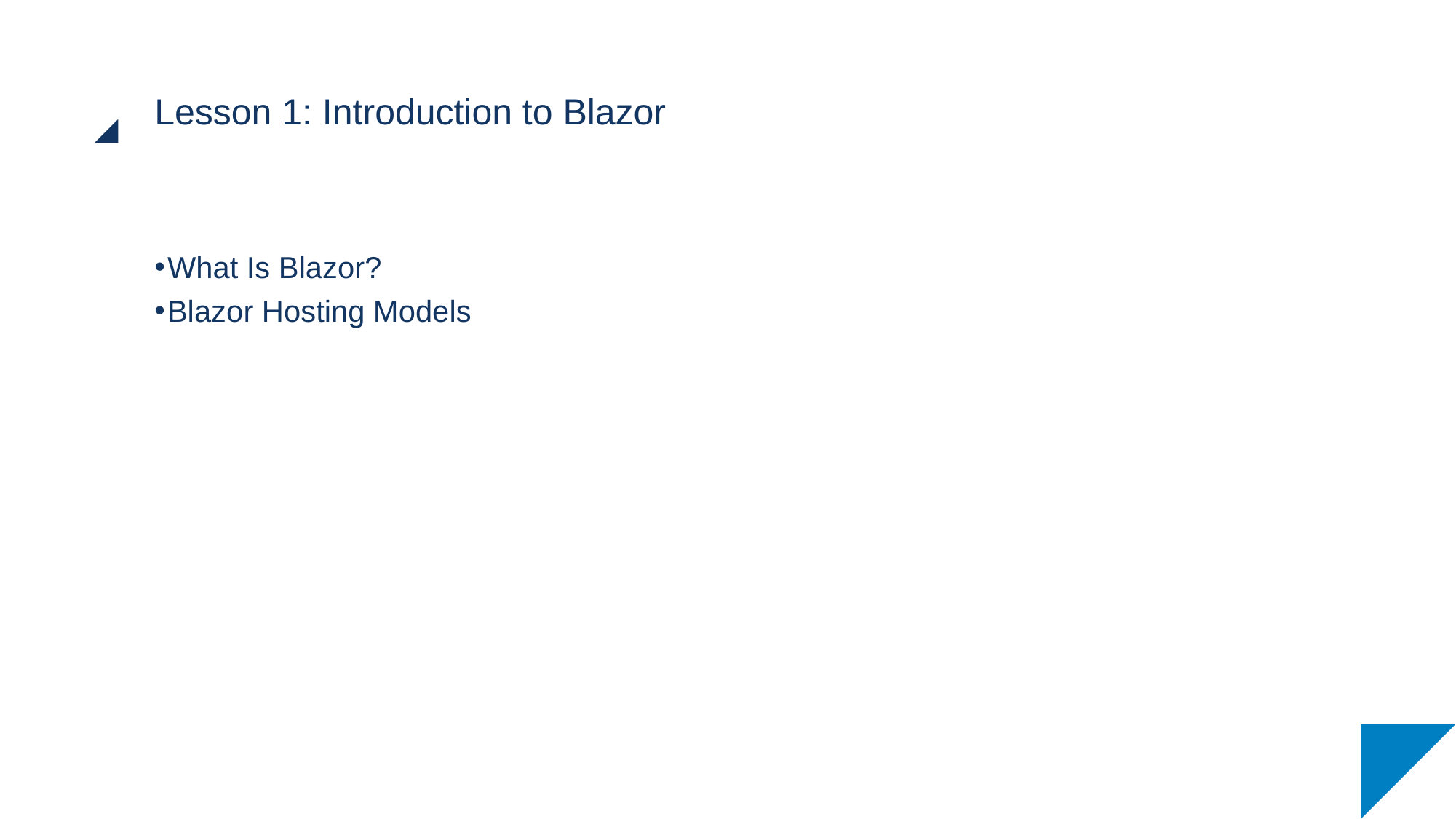

# Lesson 1: Introduction to Blazor
What Is Blazor?
Blazor Hosting Models